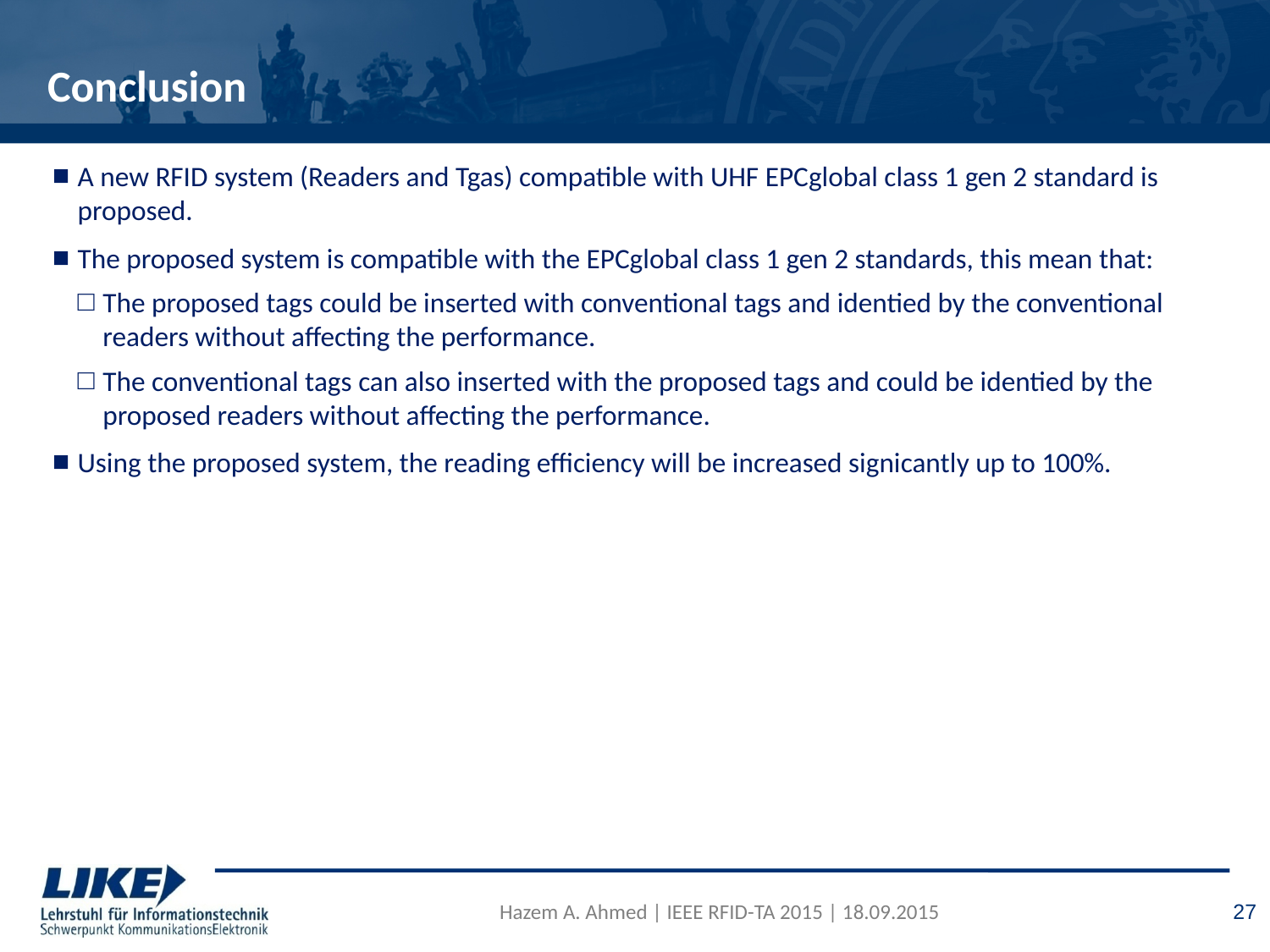

# Conclusion
A new RFID system (Readers and Tgas) compatible with UHF EPCglobal class 1 gen 2 standard is proposed.
The proposed system is compatible with the EPCglobal class 1 gen 2 standards, this mean that:
The proposed tags could be inserted with conventional tags and identied by the conventional readers without affecting the performance.
The conventional tags can also inserted with the proposed tags and could be identied by the proposed readers without affecting the performance.
Using the proposed system, the reading efficiency will be increased signicantly up to 100%.